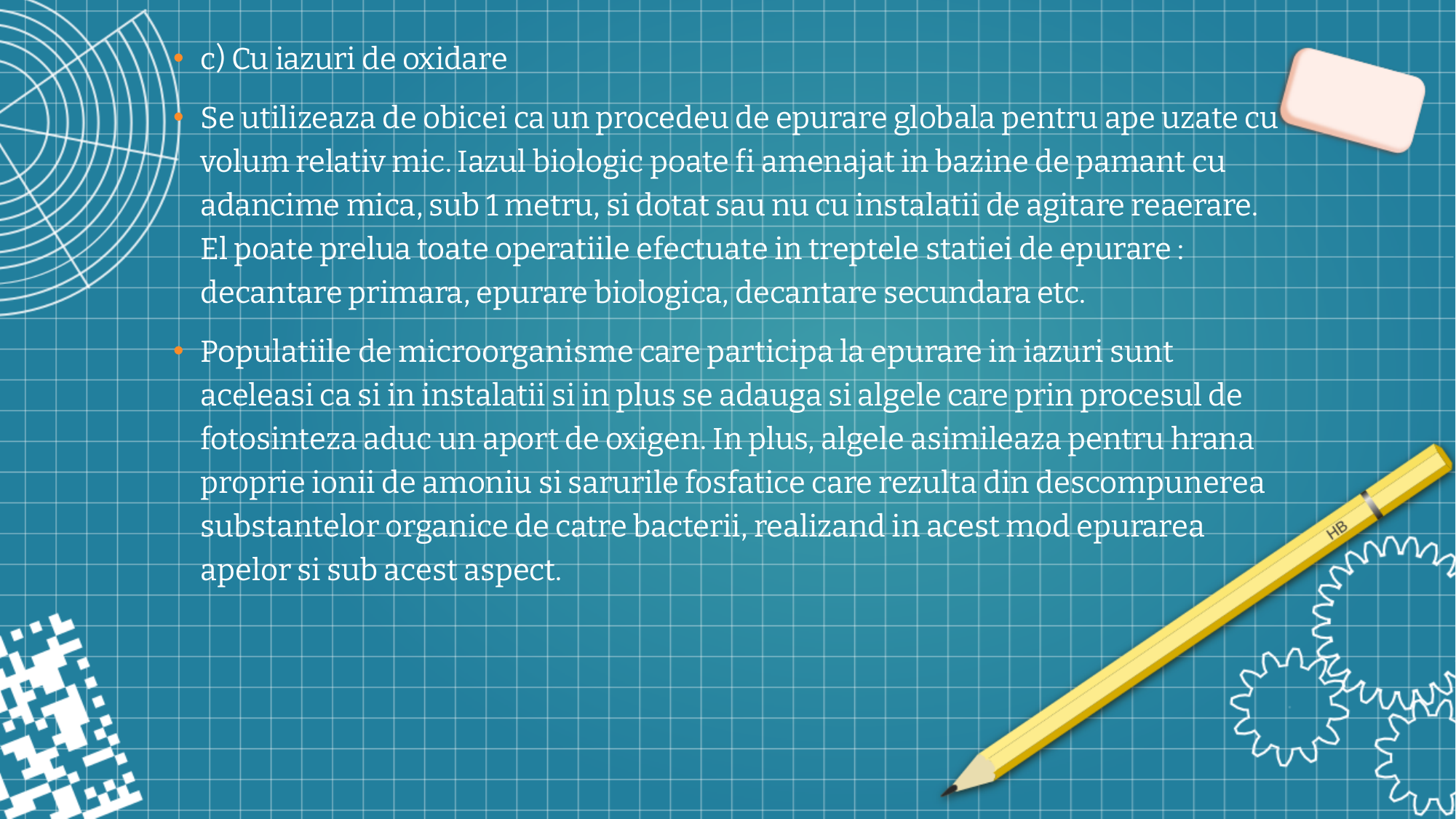

# c) Cu iazuri de oxidare
Se utilizeaza de obicei ca un procedeu de epurare globala pentru ape uzate cu volum relativ mic. Iazul biologic poate fi amenajat in bazine de pamant cu adancime mica, sub 1 metru, si dotat sau nu cu instalatii de agitare reaerare. El poate prelua toate operatiile efectuate in treptele statiei de epurare : decantare primara, epurare biologica, decantare secundara etc.
Populatiile de microorganisme care participa la epurare in iazuri sunt aceleasi ca si in instalatii si in plus se adauga si algele care prin procesul de fotosinteza aduc un aport de oxigen. In plus, algele asimileaza pentru hrana proprie ionii de amoniu si sarurile fosfatice care rezulta din descompunerea substantelor organice de catre bacterii, realizand in acest mod epurarea apelor si sub acest aspect.